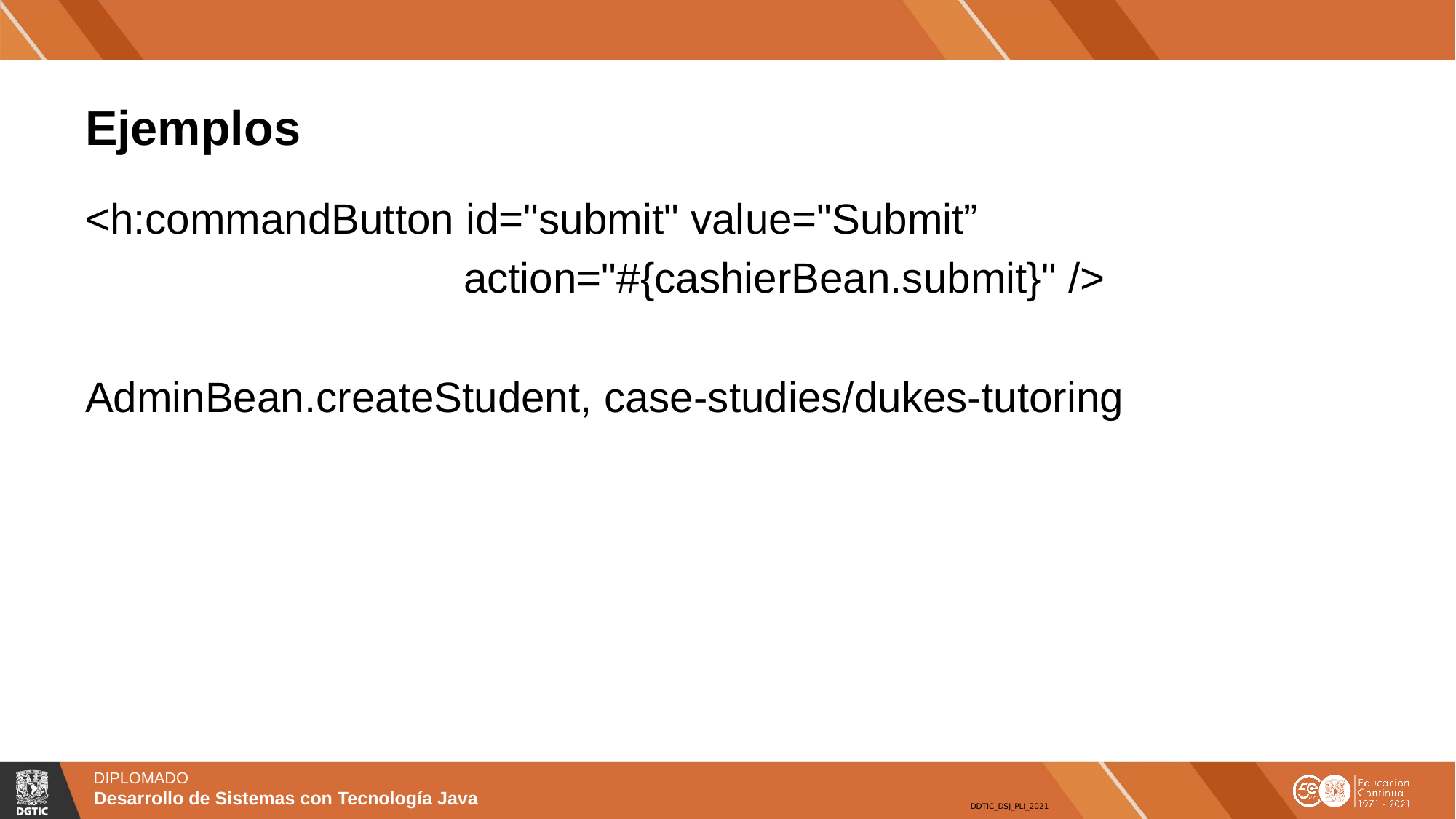

# Ejemplos
<h:commandButton id="submit" value="Submit”
                                action="#{cashierBean.submit}" />

AdminBean.createStudent, case-studies/dukes-tutoring